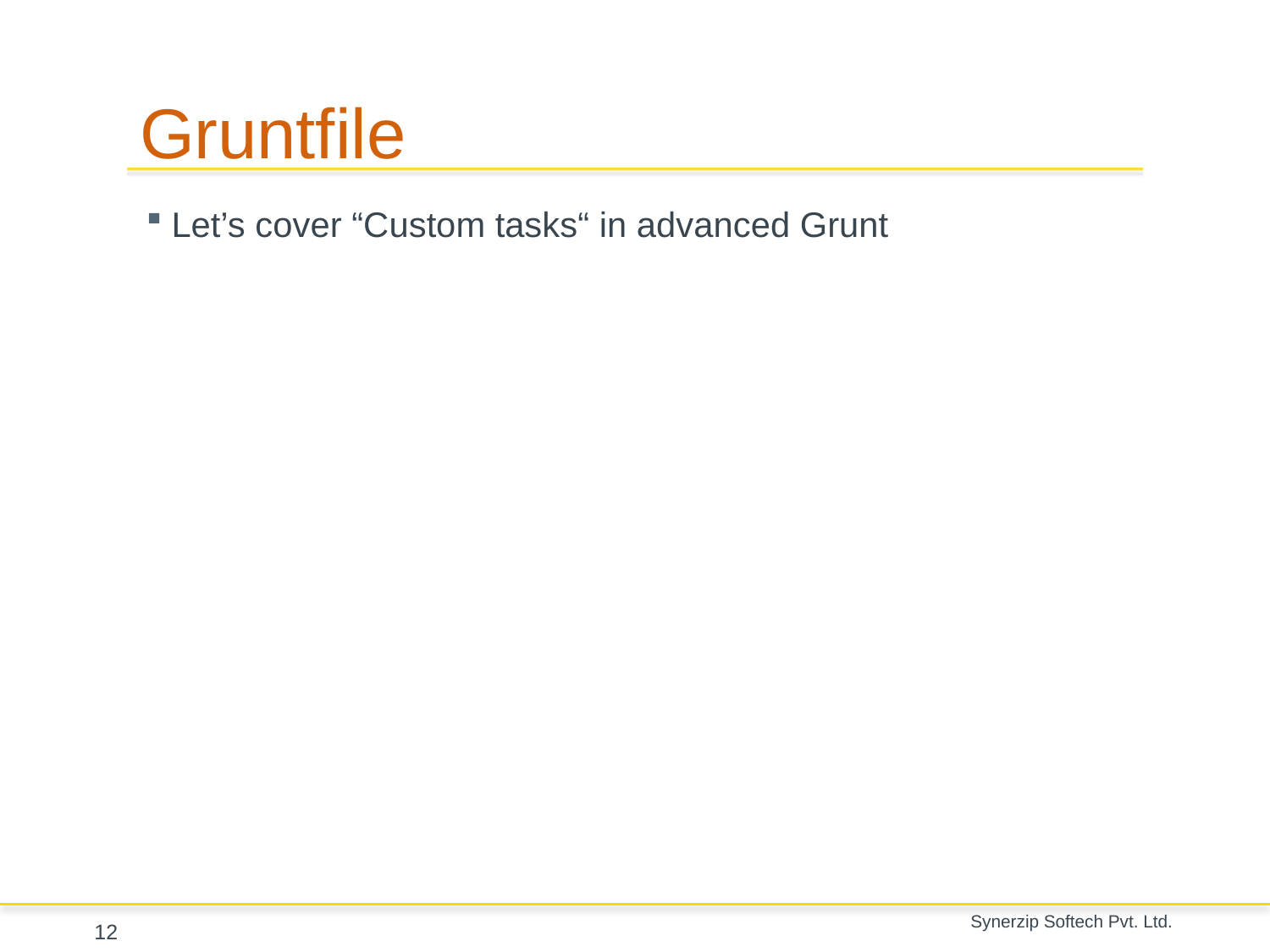

# Gruntfile
Let’s cover “Custom tasks“ in advanced Grunt
12
Synerzip Softech Pvt. Ltd.